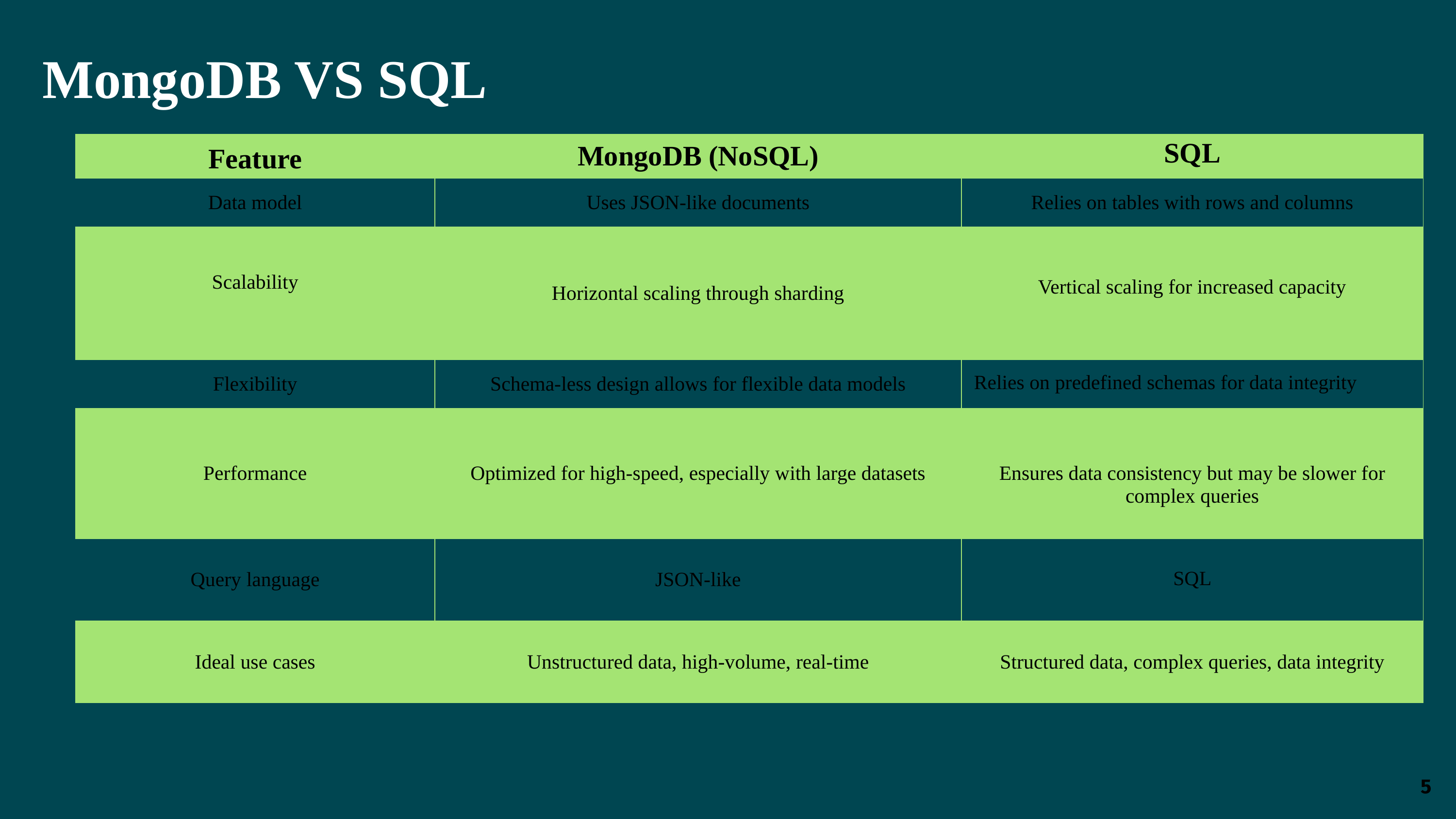

MongoDB VS SQL
| Feature | MongoDB (NoSQL) | SQL |
| --- | --- | --- |
| Data model | Uses JSON-like documents | Relies on tables with rows and columns |
| Scalability | Horizontal scaling through sharding | Vertical scaling for increased capacity |
| Flexibility | Schema-less design allows for flexible data models | Relies on predefined schemas for data integrity |
| Performance | Optimized for high-speed, especially with large datasets | Ensures data consistency but may be slower for complex queries |
| Query language | JSON-like | SQL |
| Ideal use cases | Unstructured data, high-volume, real-time | Structured data, complex queries, data integrity |
5